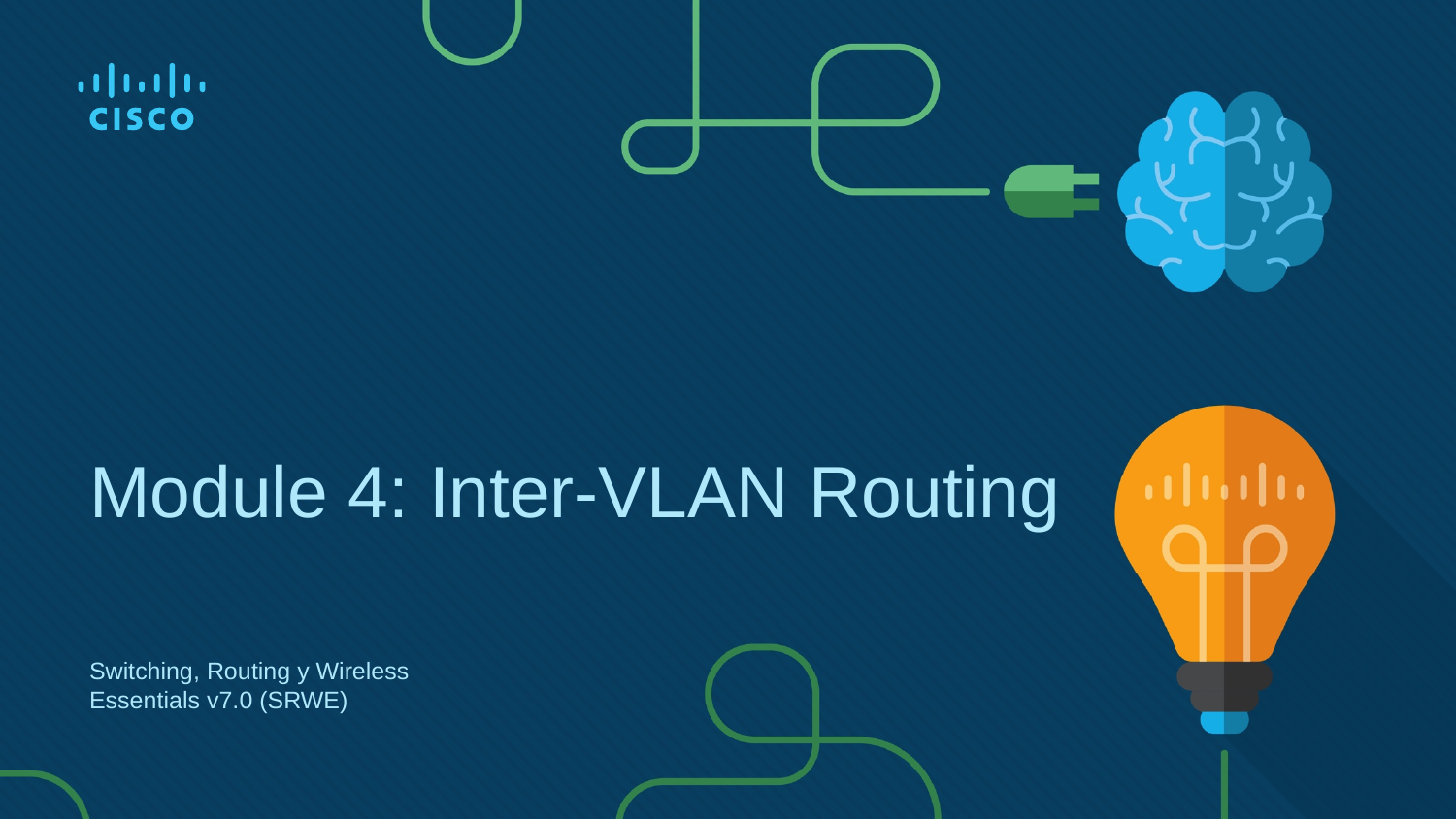

# Module 4: Inter-VLAN Routing
Switching, Routing y Wireless Essentials v7.0 (SRWE)